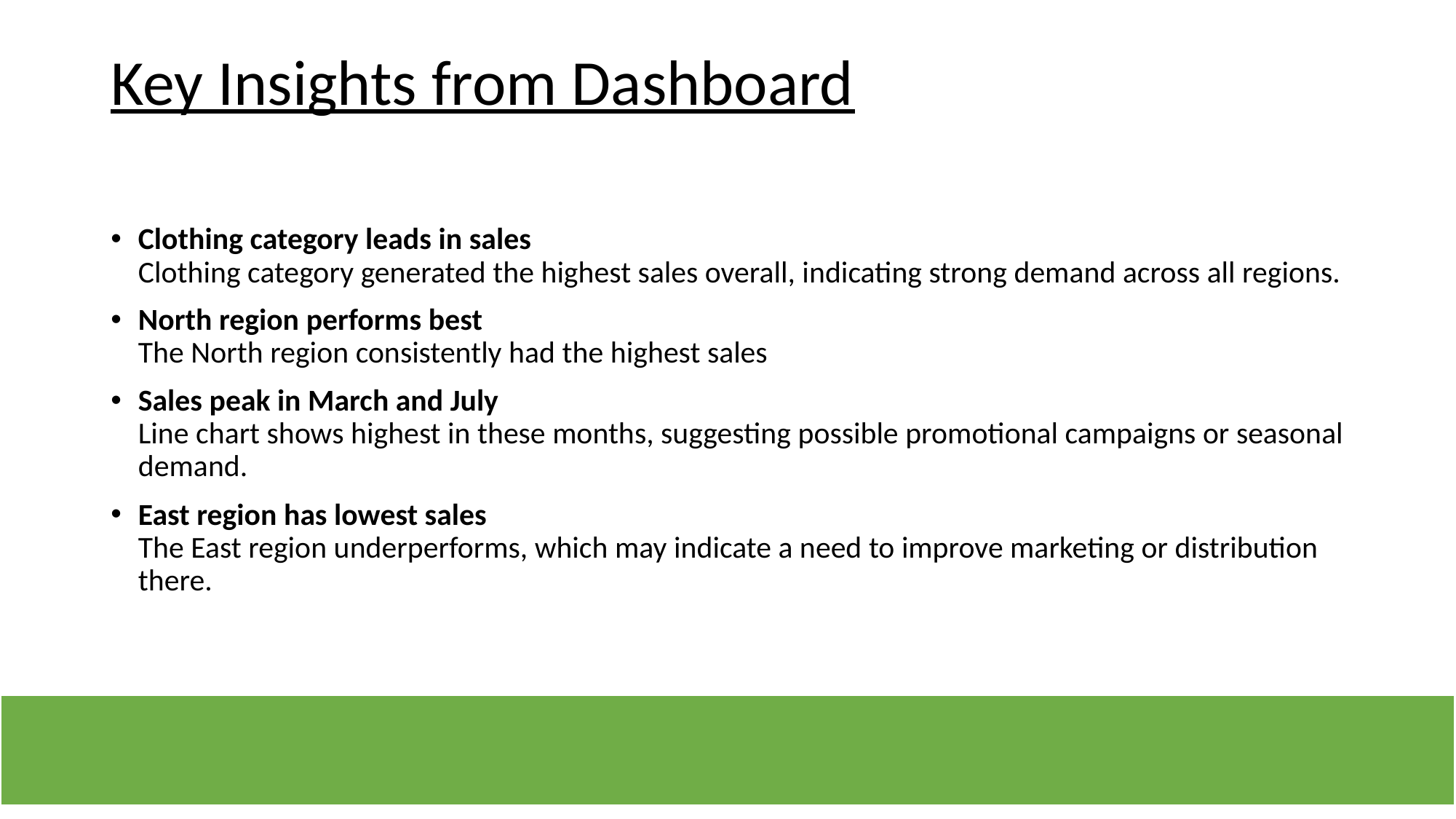

# Key Insights from Dashboard
Clothing category leads in sales
Clothing category generated the highest sales overall, indicating strong demand across all regions.
North region performs best
The North region consistently had the highest sales
Sales peak in March and July
Line chart shows highest in these months, suggesting possible promotional campaigns or seasonal demand.
East region has lowest sales
The East region underperforms, which may indicate a need to improve marketing or distribution there.